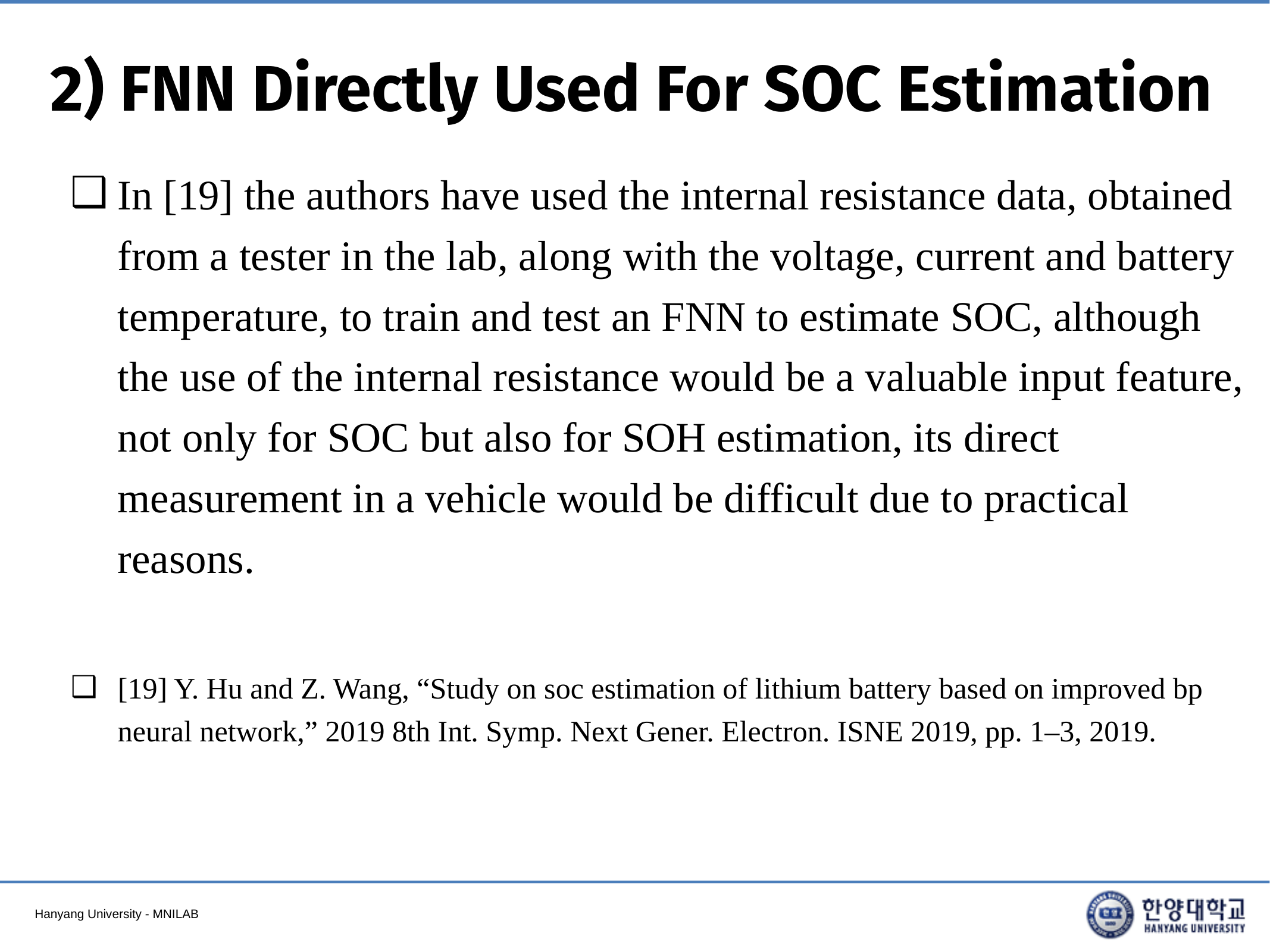

# 2) FNN Directly Used For SOC Estimation
In [19] the authors have used the internal resistance data, obtained from a tester in the lab, along with the voltage, current and battery temperature, to train and test an FNN to estimate SOC, although the use of the internal resistance would be a valuable input feature, not only for SOC but also for SOH estimation, its direct measurement in a vehicle would be difficult due to practical reasons.

[19] Y. Hu and Z. Wang, “Study on soc estimation of lithium battery based on improved bp neural network,” 2019 8th Int. Symp. Next Gener. Electron. ISNE 2019, pp. 1–3, 2019.